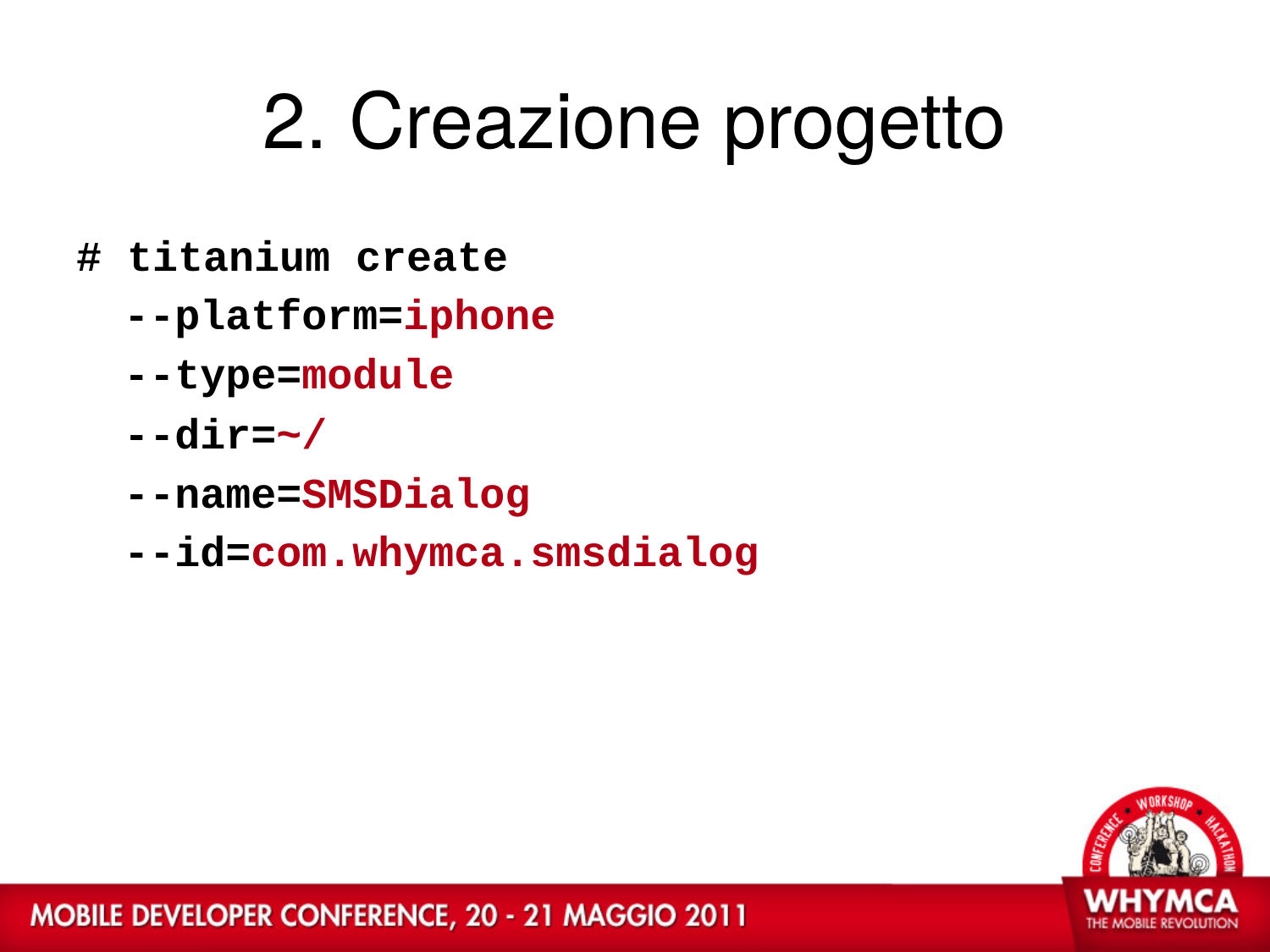

# 2. Creazione progetto
# titanium create
	--platform=iphone
	--type=module
	--dir=~/
	--name=SMSDialog
	--id=com.whymca.smsdialog